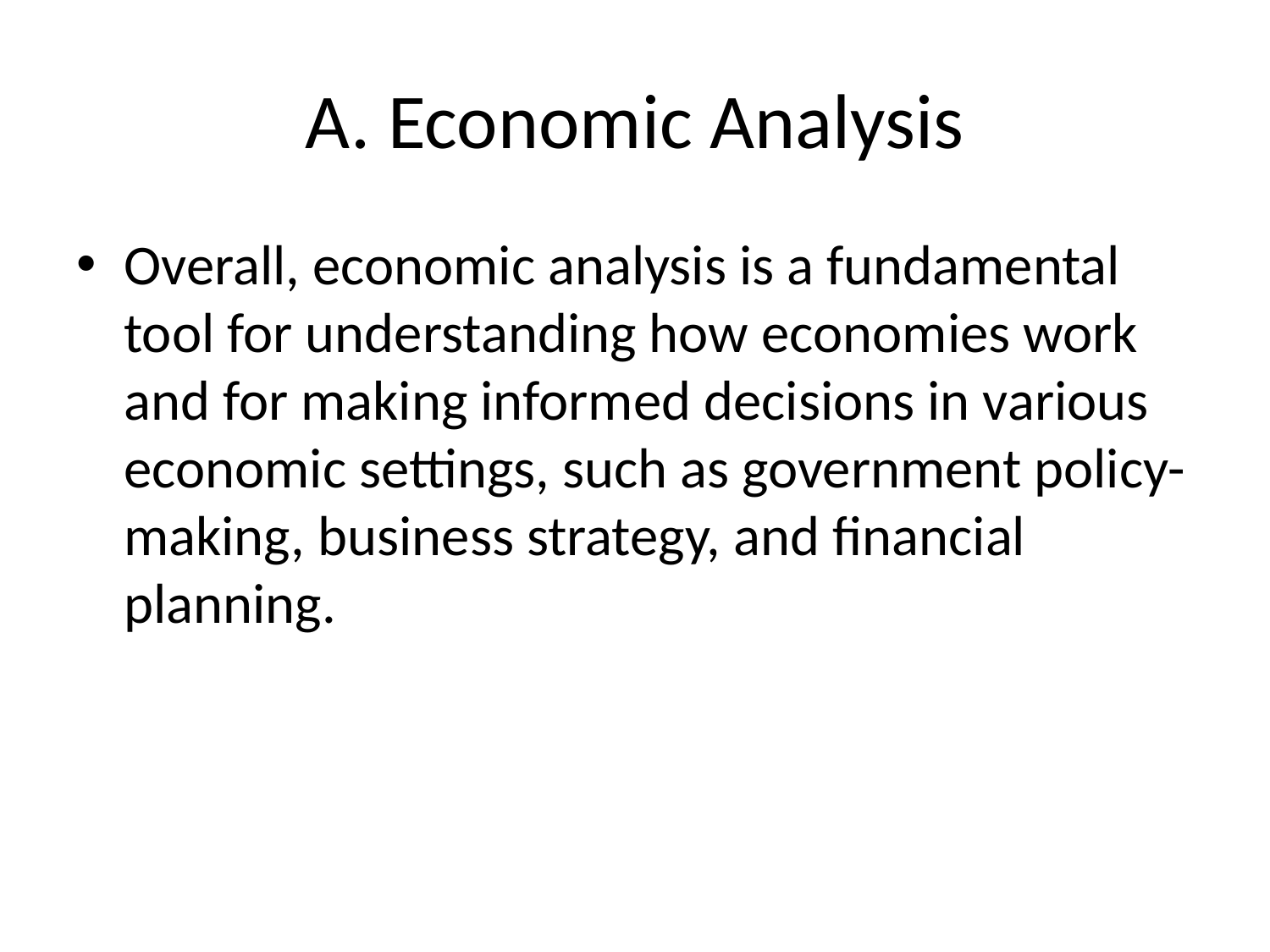

# A. Economic Analysis
Overall, economic analysis is a fundamental tool for understanding how economies work and for making informed decisions in various economic settings, such as government policy-making, business strategy, and financial planning.